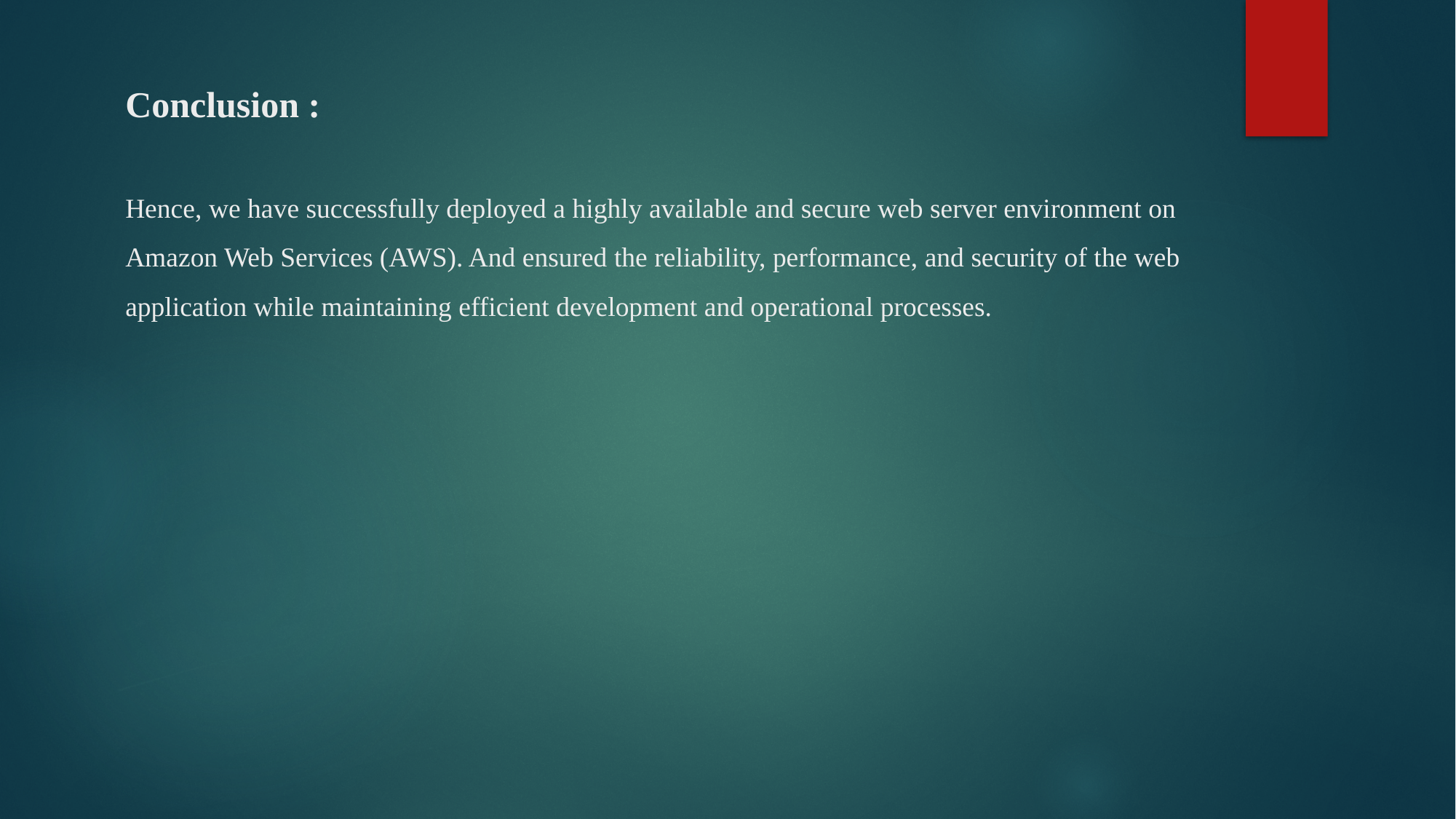

# Conclusion : Hence, we have successfully deployed a highly available and secure web server environment on Amazon Web Services (AWS). And ensured the reliability, performance, and security of the web application while maintaining efficient development and operational processes.